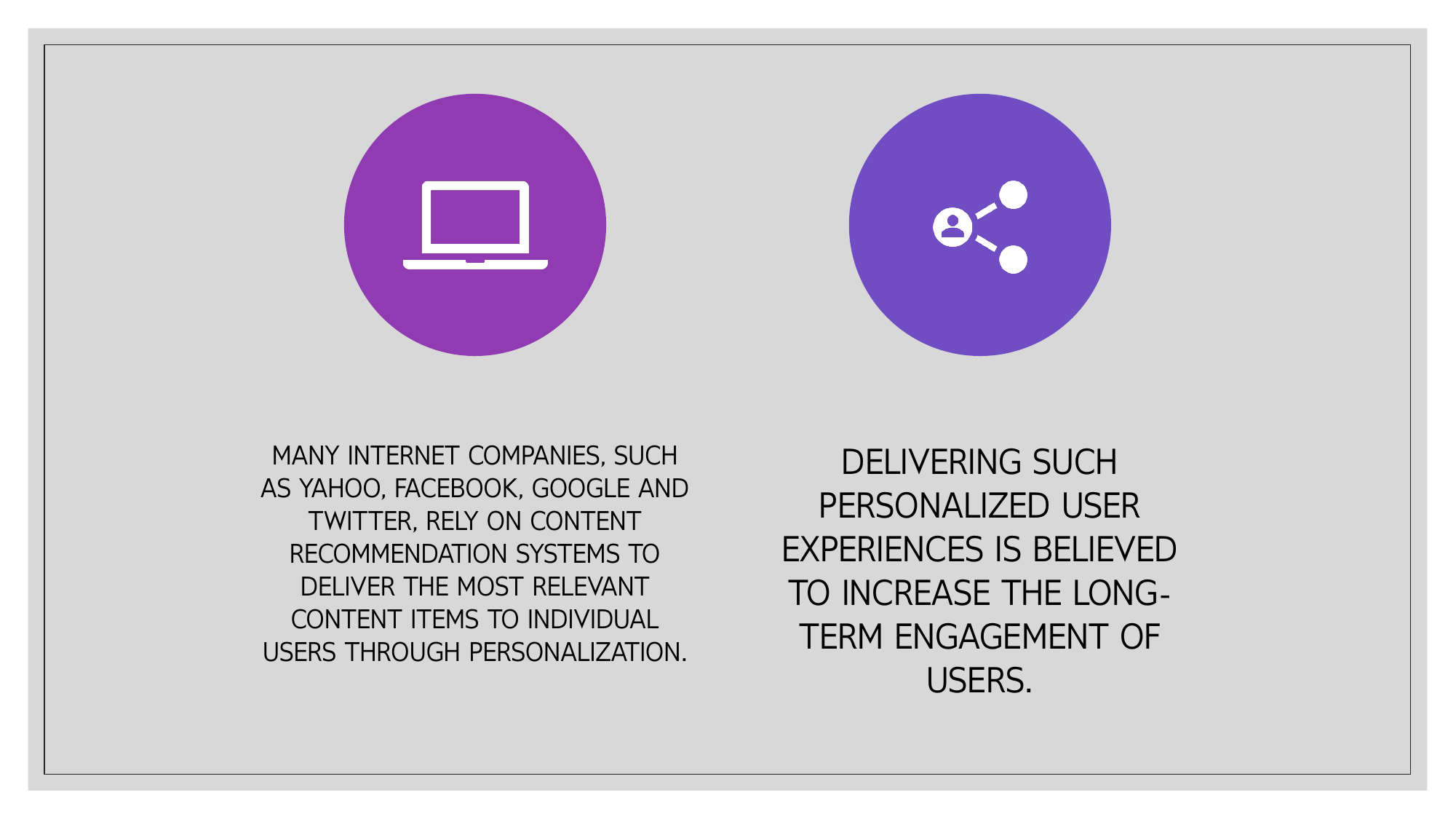

#
Many internet companies, such as Yahoo, Facebook, Google and Twitter, rely on content recommendation systems to deliver the most relevant content items to individual users through personalization.
Delivering such personalized user experiences is believed to increase the long-term engagement of users.